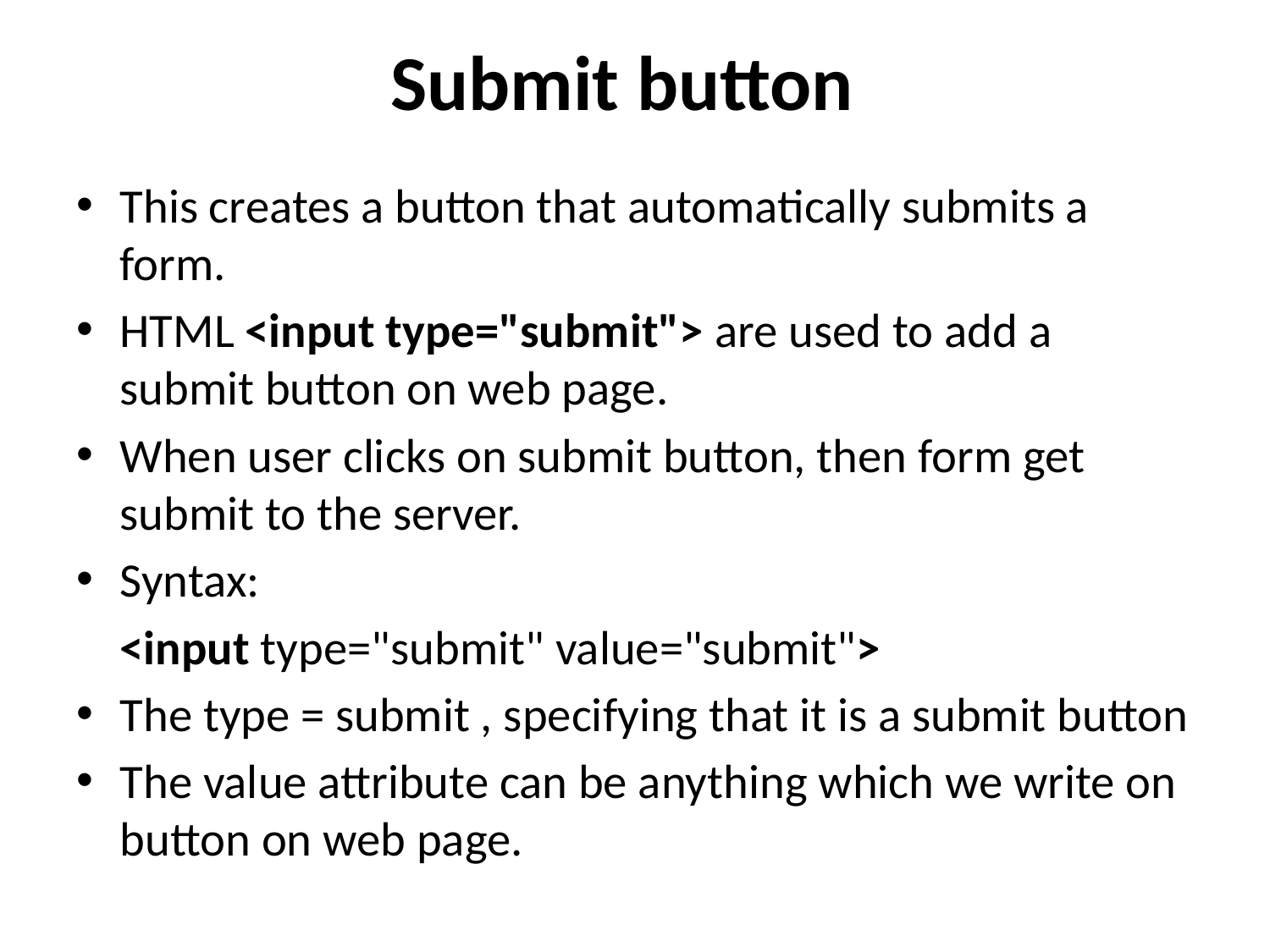

# Submit button
This creates a button that automatically submits a form.
HTML <input type="submit"> are used to add a submit button on web page.
When user clicks on submit button, then form get submit to the server.
Syntax:
	<input type="submit" value="submit">
The type = submit , specifying that it is a submit button
The value attribute can be anything which we write on button on web page.